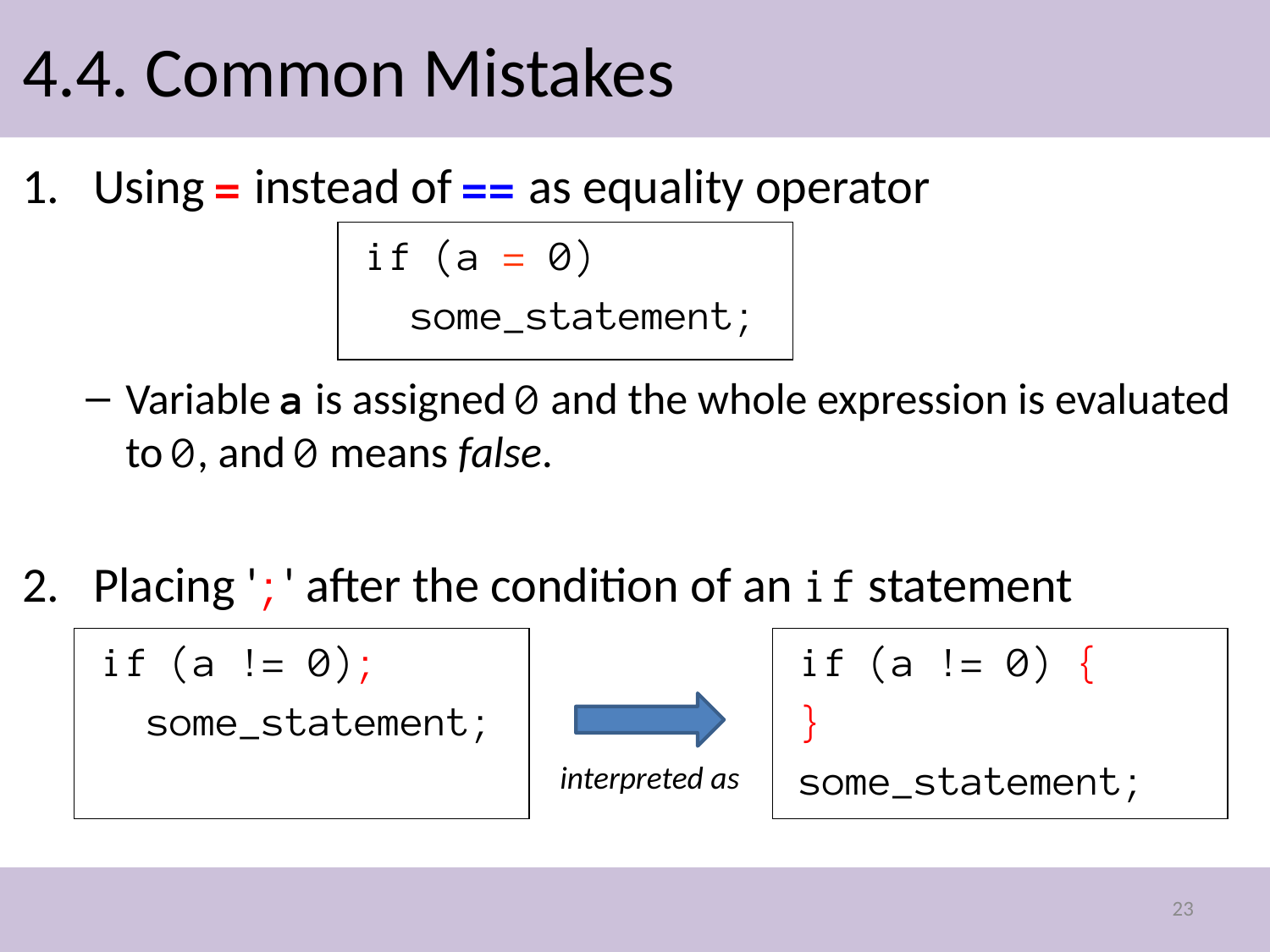

# 4.4. Common Mistakes
Using = instead of == as equality operator

Variable a is assigned 0 and the whole expression is evaluated to 0, and 0 means false.

Placing ';' after the condition of an if statement

if (a = 0)
  some_statement;
if (a != 0);
  some_statement;
if (a != 0) {
}
some_statement;

interpreted as
23